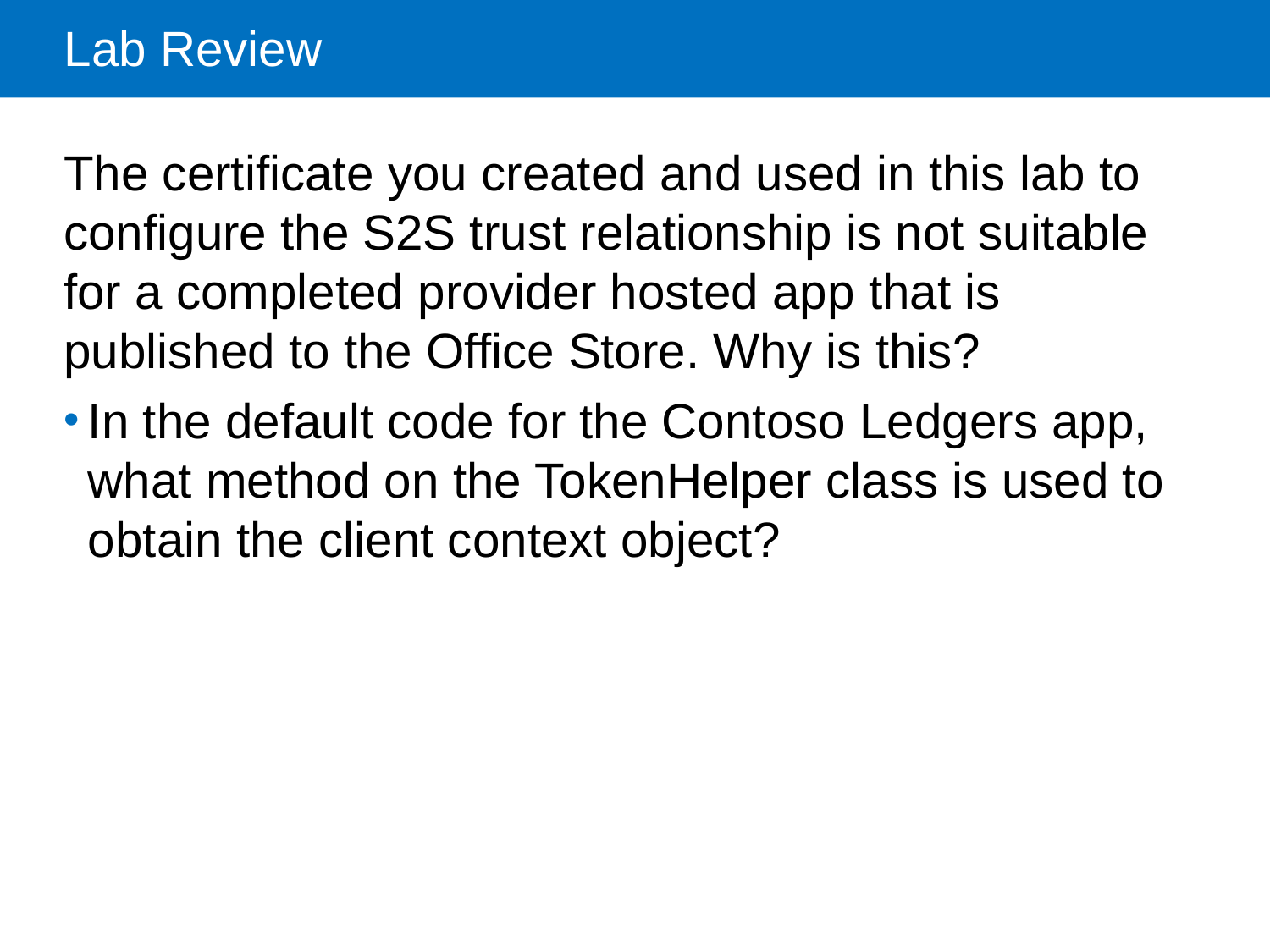

# Lab Review
The certificate you created and used in this lab to configure the S2S trust relationship is not suitable for a completed provider hosted app that is published to the Office Store. Why is this?
In the default code for the Contoso Ledgers app, what method on the TokenHelper class is used to obtain the client context object?